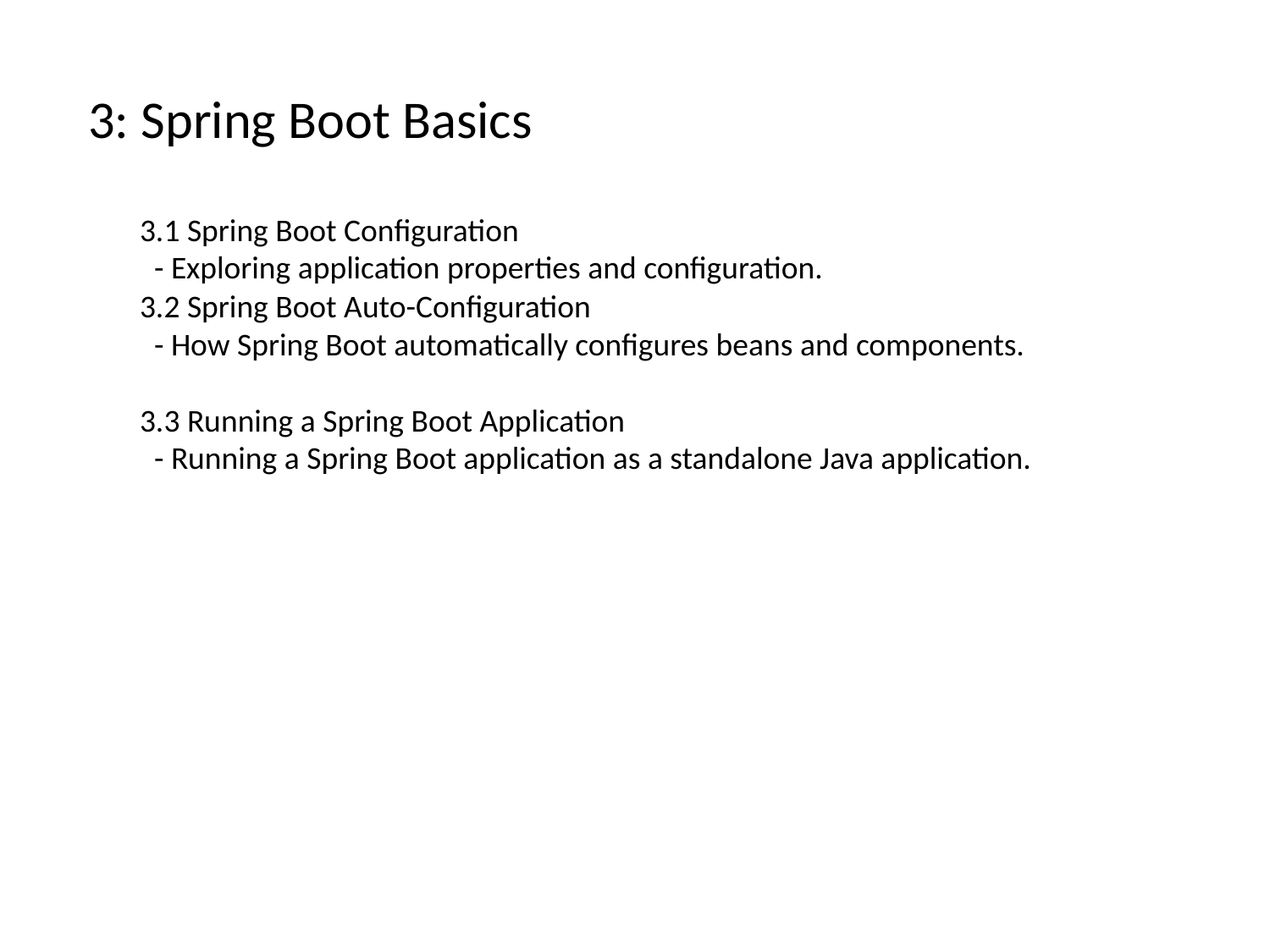

# 3: Spring Boot Basics

3.1 Spring Boot Configuration
  - Exploring application properties and configuration.
3.2 Spring Boot Auto-Configuration
  - How Spring Boot automatically configures beans and components.
3.3 Running a Spring Boot Application
  - Running a Spring Boot application as a standalone Java application.